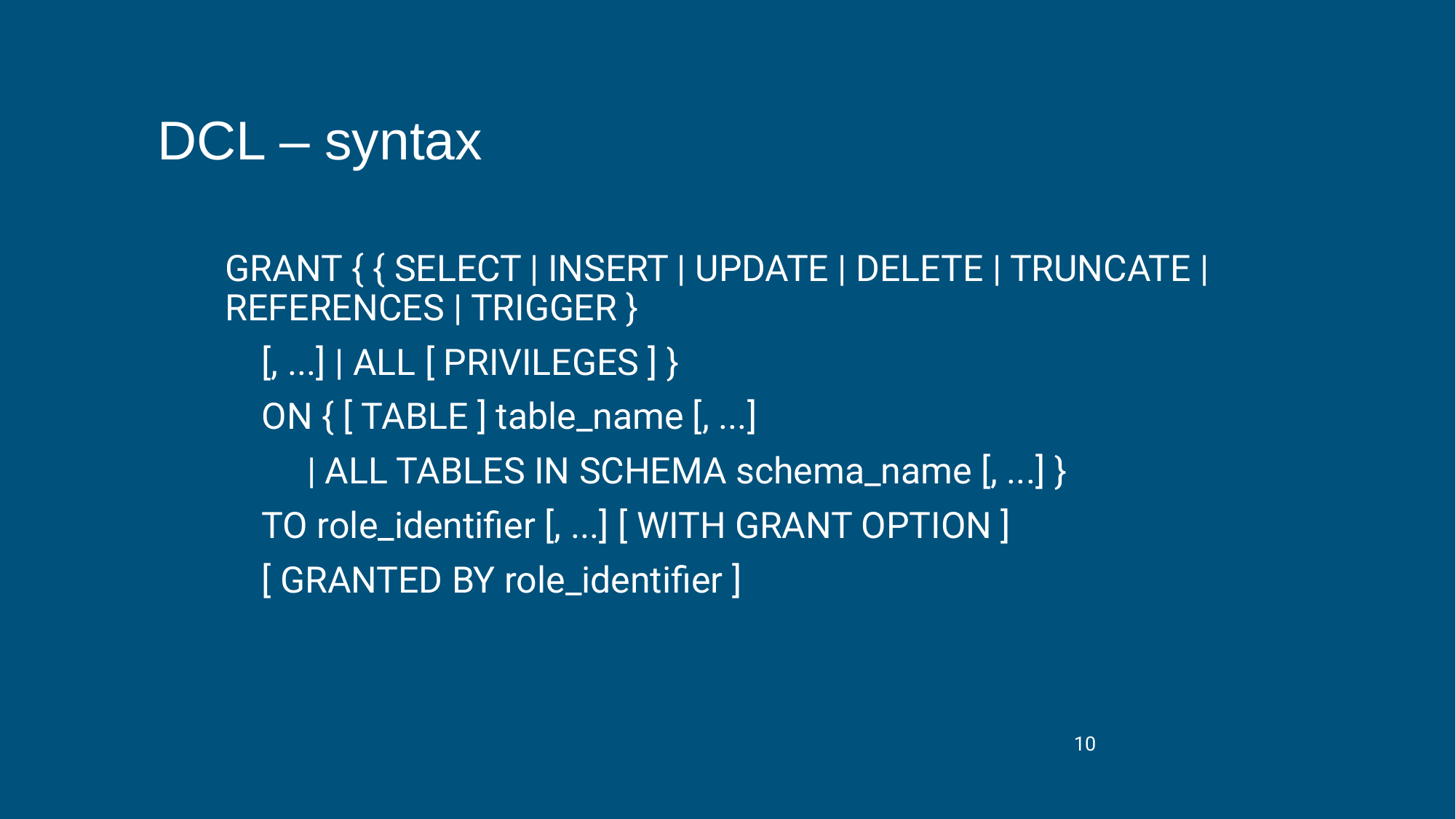

# DCL – syntax
GRANT { { SELECT | INSERT | UPDATE | DELETE | TRUNCATE | REFERENCES | TRIGGER }
    [, ...] | ALL [ PRIVILEGES ] }
    ON { [ TABLE ] table_name [, ...]
         | ALL TABLES IN SCHEMA schema_name [, ...] }
    TO role_identifier [, ...] [ WITH GRANT OPTION ]
    [ GRANTED BY role_identifier ]

10